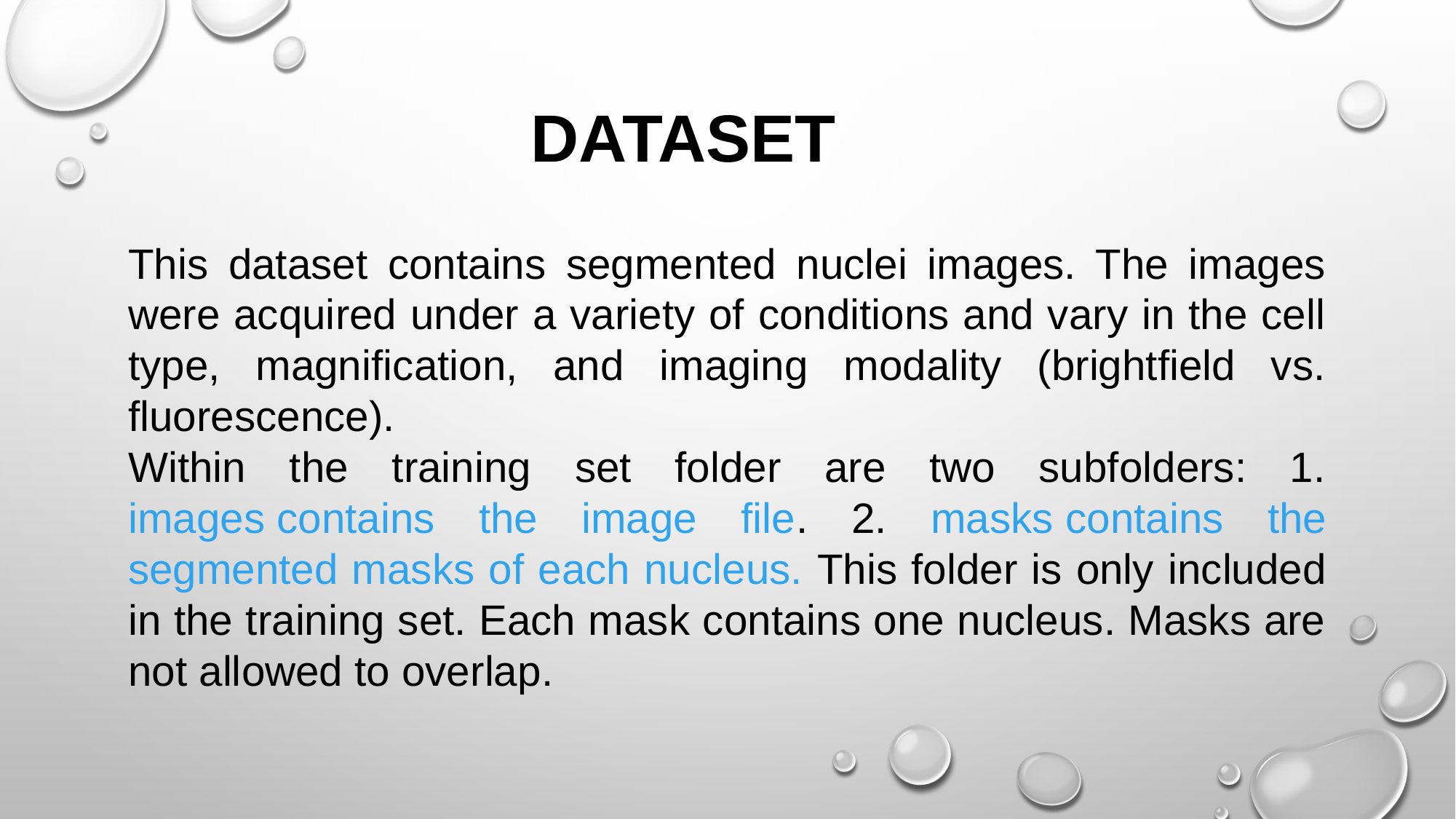

# Dataset
This dataset contains segmented nuclei images. The images were acquired under a variety of conditions and vary in the cell type, magnification, and imaging modality (brightfield vs. fluorescence).
Within the training set folder are two subfolders: 1. images contains the image file. 2. masks contains the segmented masks of each nucleus. This folder is only included in the training set. Each mask contains one nucleus. Masks are not allowed to overlap.